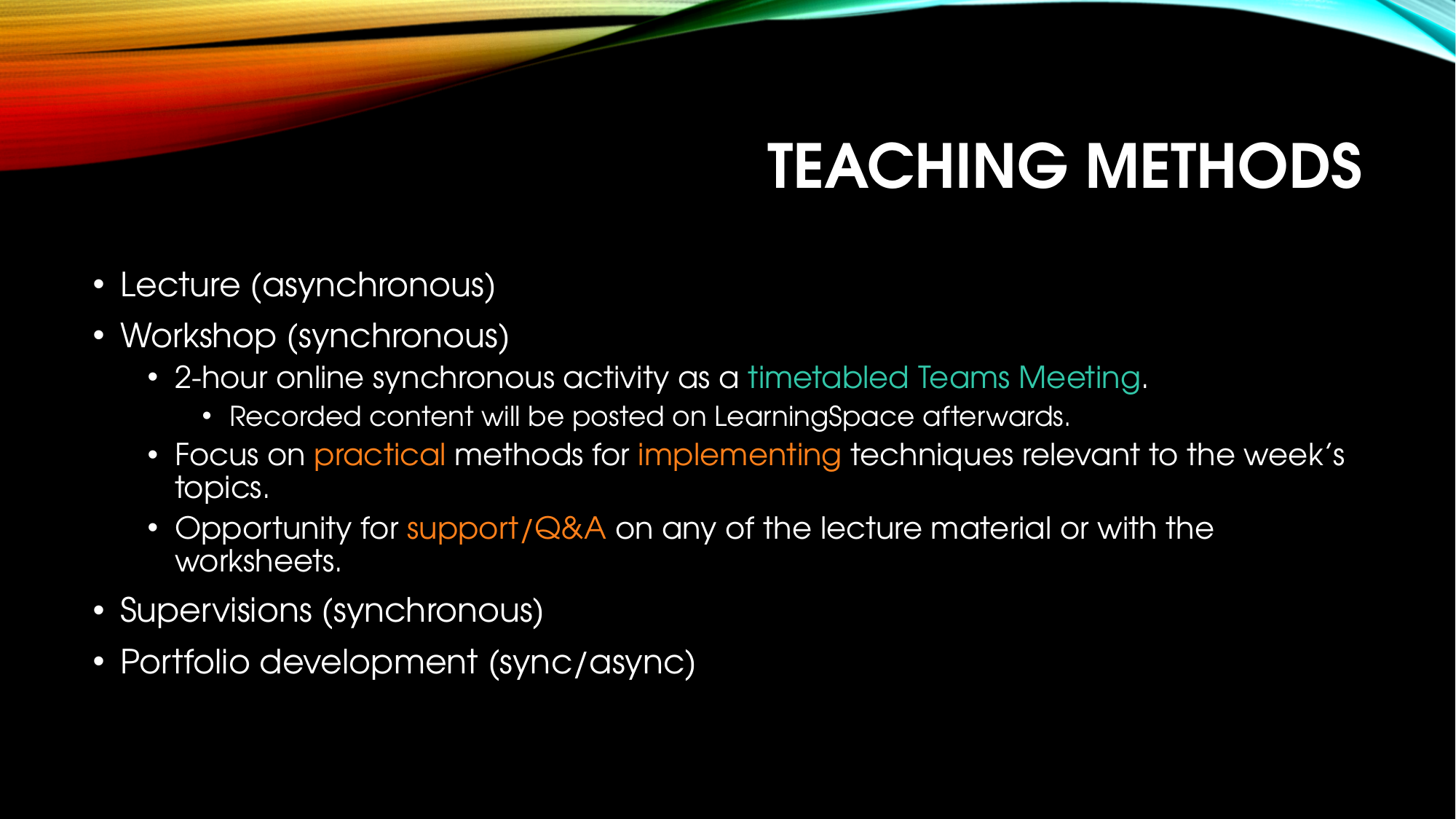

# Teaching Methods
Lecture (asynchronous)
Workshop (synchronous)
2-hour online synchronous activity as a timetabled Teams Meeting.
Recorded content will be posted on LearningSpace afterwards.
Focus on practical methods for implementing techniques relevant to the week’s topics.
Opportunity for support/Q&A on any of the lecture material or with the worksheets.
Supervisions (synchronous)
Portfolio development (sync/async)